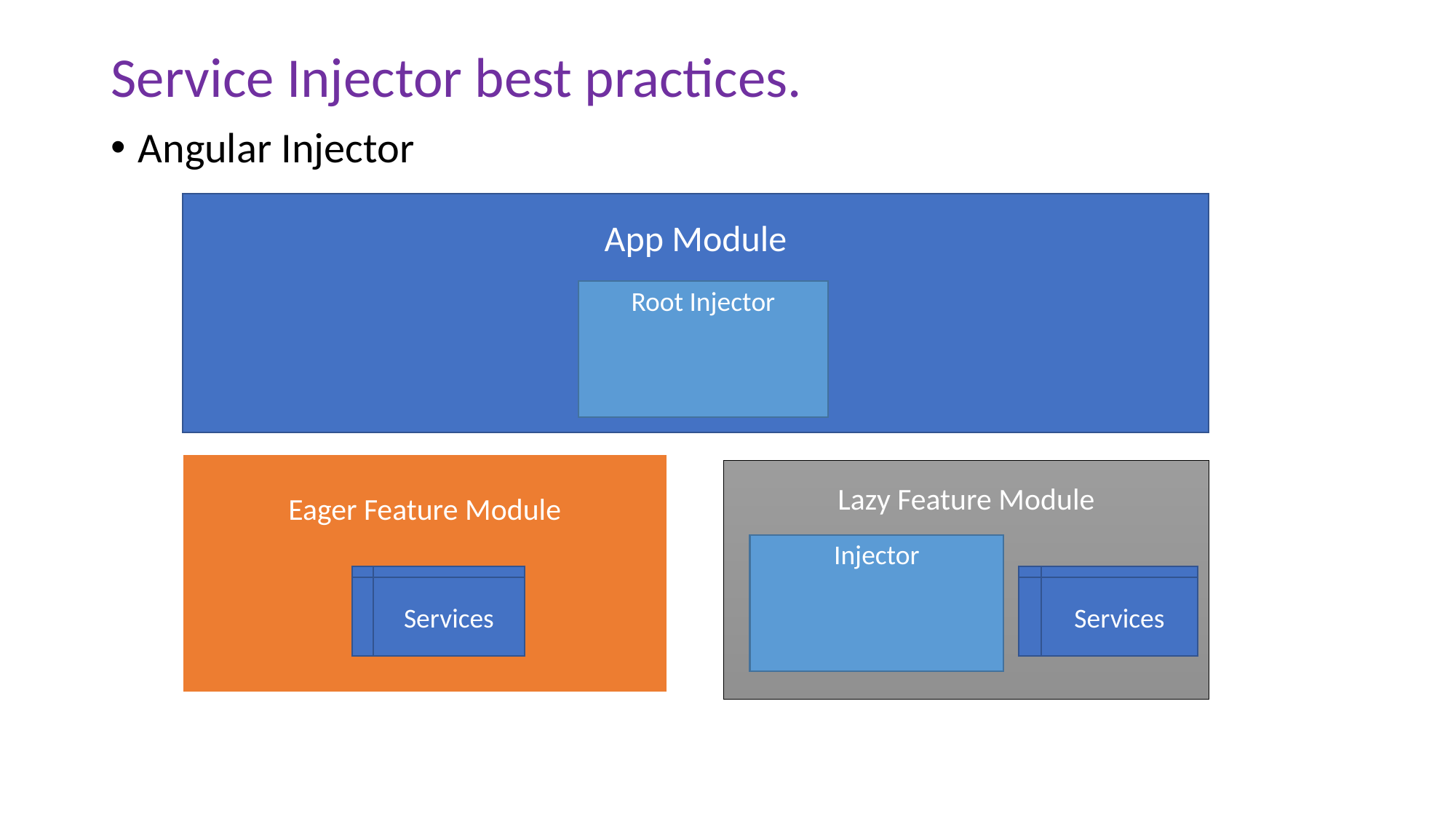

# Service Injector best practices.
Angular Injector

App Module

Root Injector

Eager Feature Module

Lazy Feature Module

Injector

Services
Services